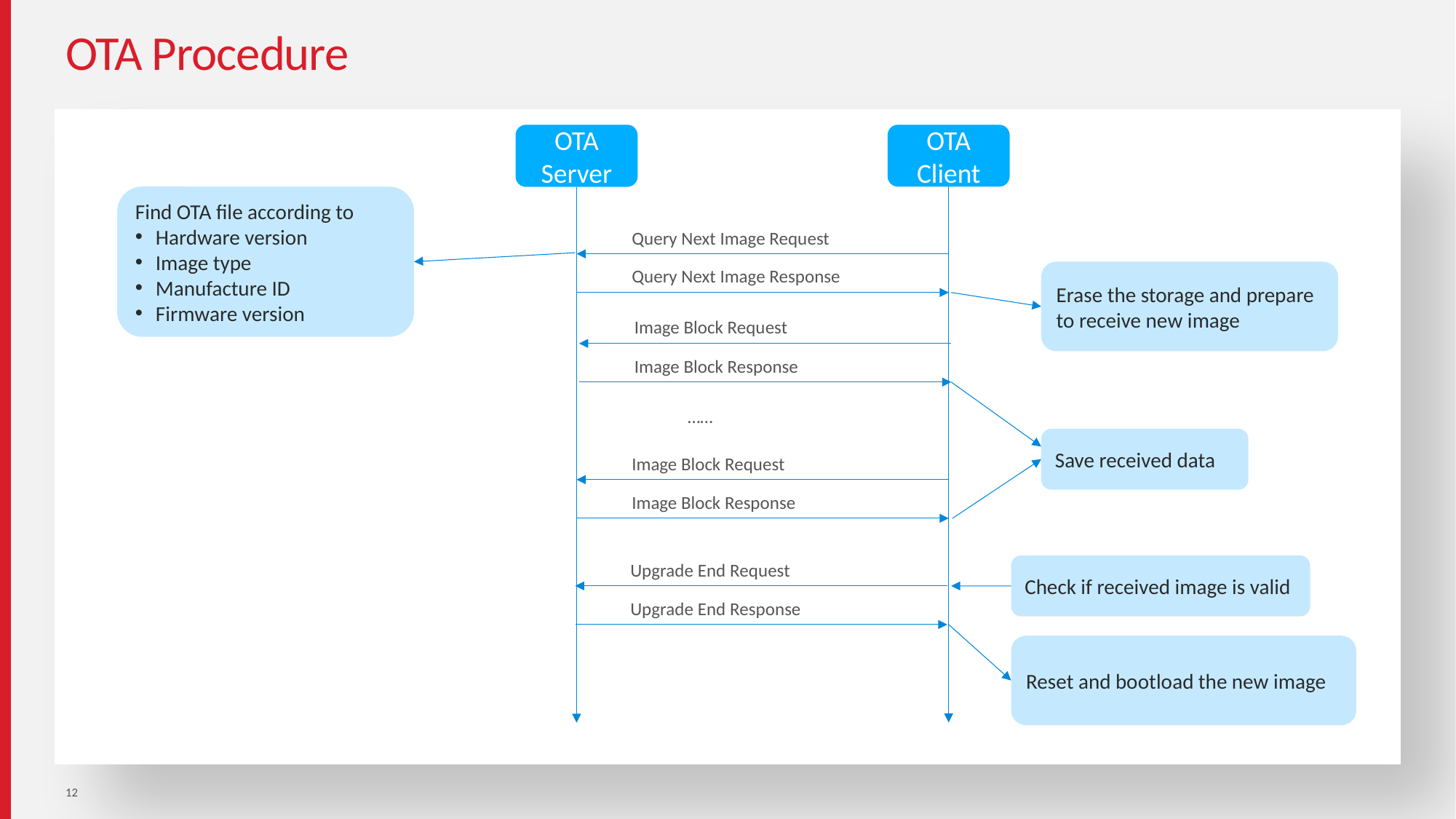

# OTA Procedure
OTA Client
OTA Server
Find OTA file according to
Hardware version
Image type
Manufacture ID
Firmware version
Query Next Image Request
Query Next Image Response
Erase the storage and prepare to receive new image
Image Block Request
Image Block Response
……
Save received data
Image Block Request
Image Block Response
Upgrade End Request
Check if received image is valid
Upgrade End Response
Reset and bootload the new image
12